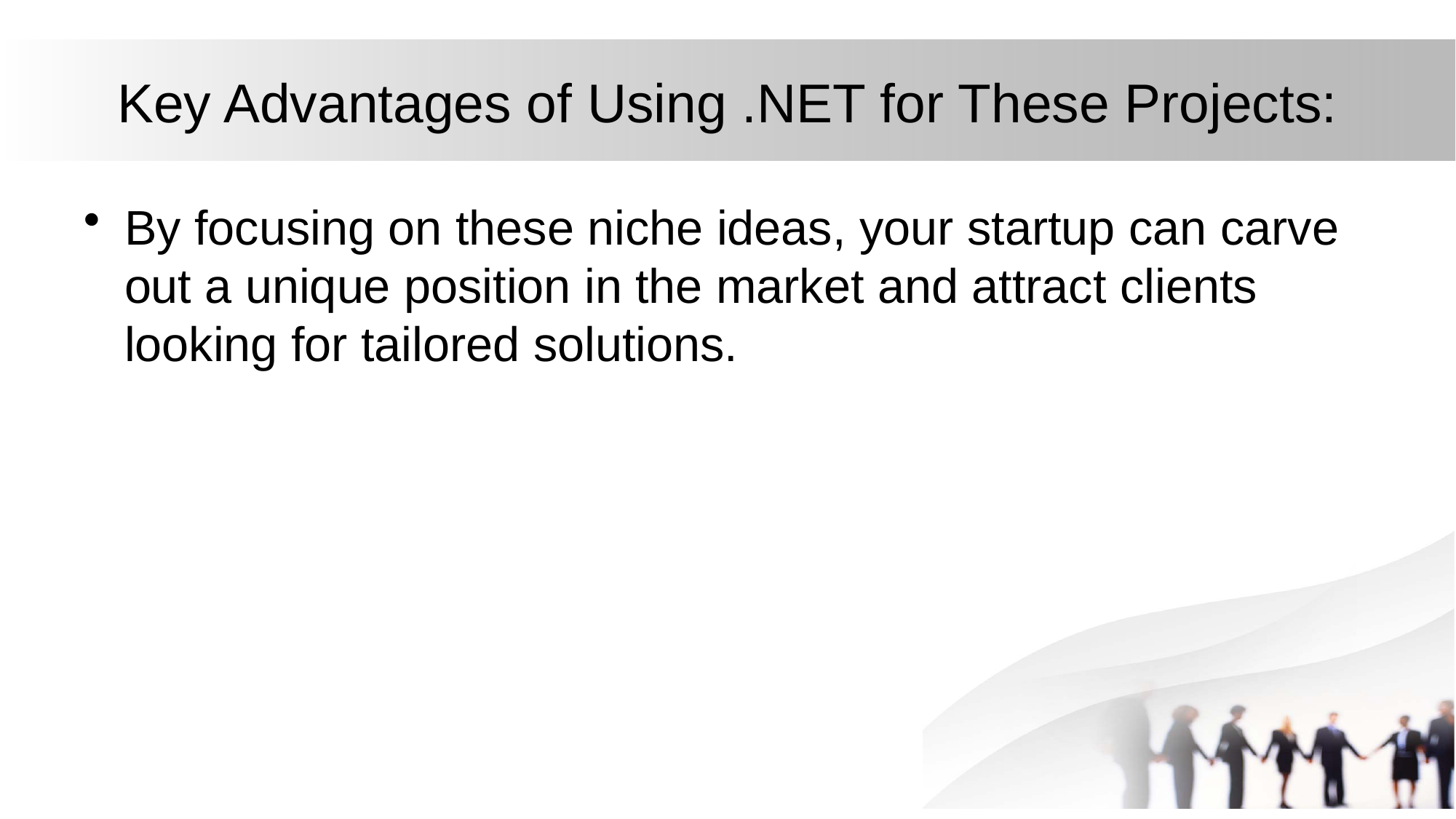

# Key Advantages of Using .NET for These Projects:
By focusing on these niche ideas, your startup can carve out a unique position in the market and attract clients looking for tailored solutions.